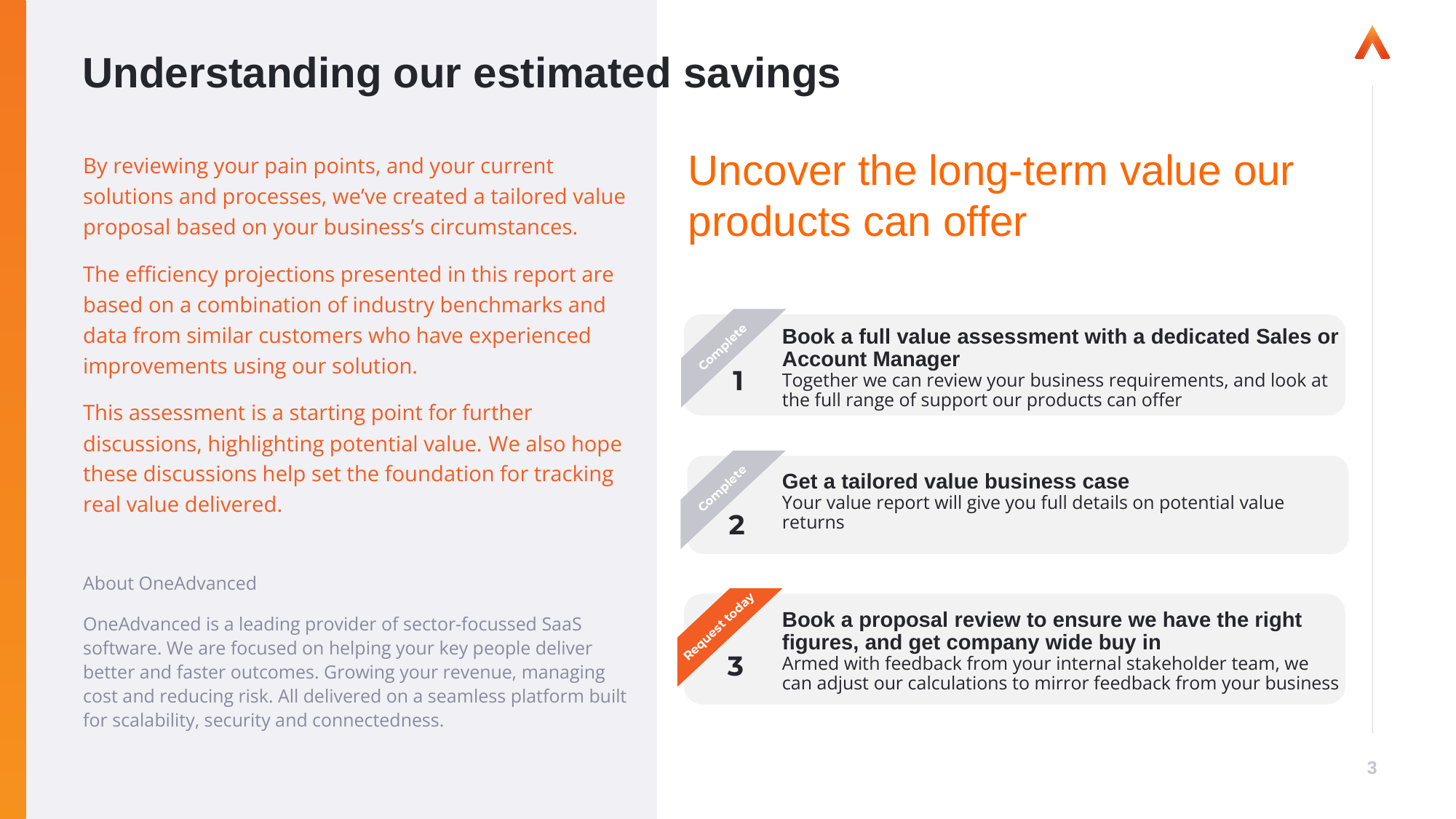

# Understanding our estimated savings
Uncover the long-term value our products can offer
By reviewing your pain points, and your current solutions and processes, we’ve created a tailored value proposal based on your business’s circumstances.
The efficiency projections presented in this report are based on a combination of industry benchmarks and data from similar customers who have experienced improvements using our solution.
This assessment is a starting point for further discussions, highlighting potential value. We also hope these discussions help set the foundation for tracking real value delivered.

About OneAdvanced
OneAdvanced is a leading provider of sector-focussed SaaS software. We are focused on helping your key people deliver better and faster outcomes. Growing your revenue, managing cost and reducing risk. All delivered on a seamless platform built for scalability, security and connectedness.

Book a full value assessment with a dedicated Sales or Account Manager
Together we can review your business requirements, and look at the full range of support our products can offer
Complete
1

Get a tailored value business case
Your value report will give you full details on potential value returns
Complete
2

Book a proposal review to ensure we have the right figures, and get company wide buy in
Armed with feedback from your internal stakeholder team, we can adjust our calculations to mirror feedback from your business
Request today
3
3